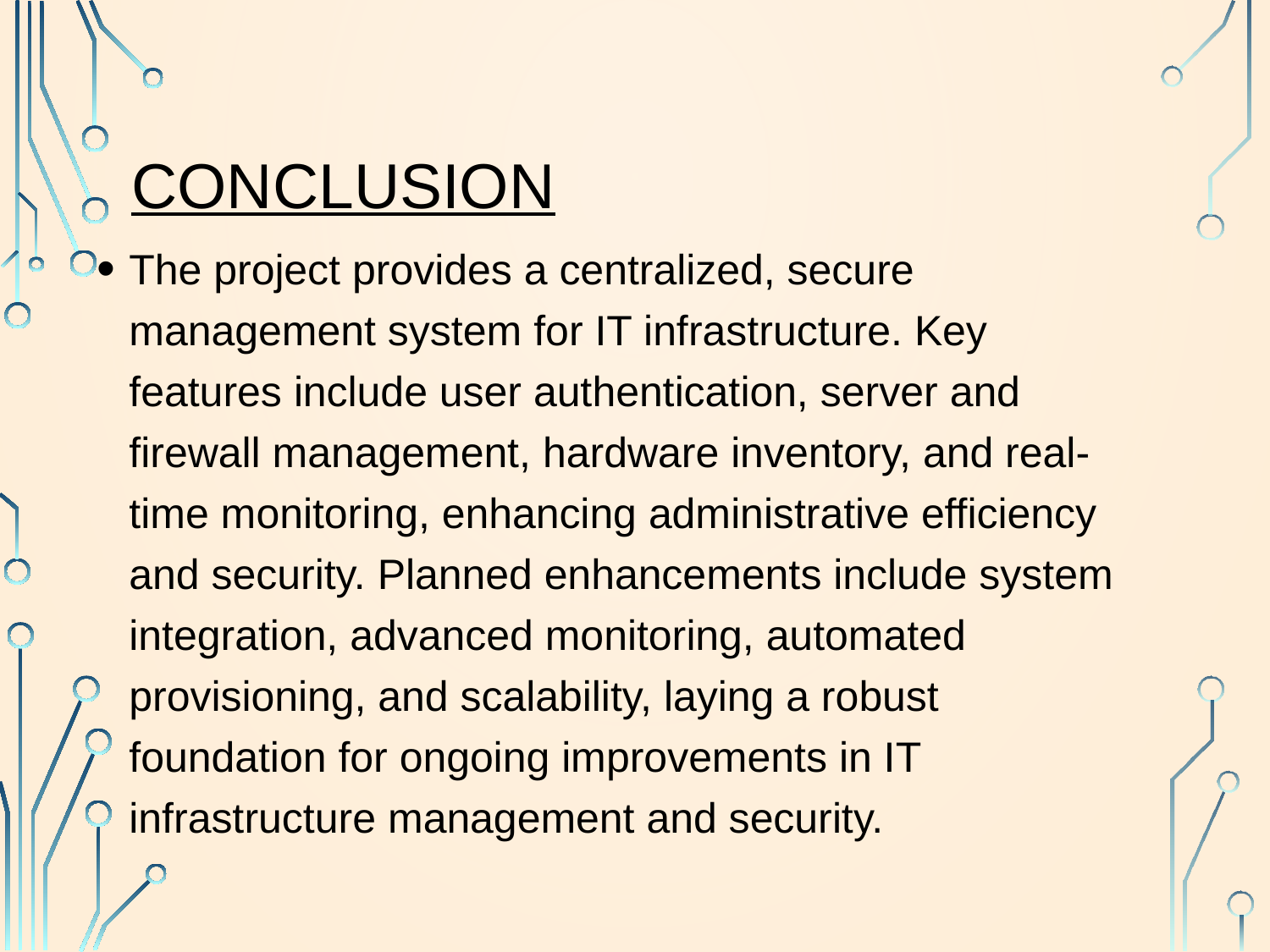

# Conclusion
The project provides a centralized, secure management system for IT infrastructure. Key features include user authentication, server and firewall management, hardware inventory, and real-time monitoring, enhancing administrative efficiency and security. Planned enhancements include system integration, advanced monitoring, automated provisioning, and scalability, laying a robust foundation for ongoing improvements in IT infrastructure management and security.